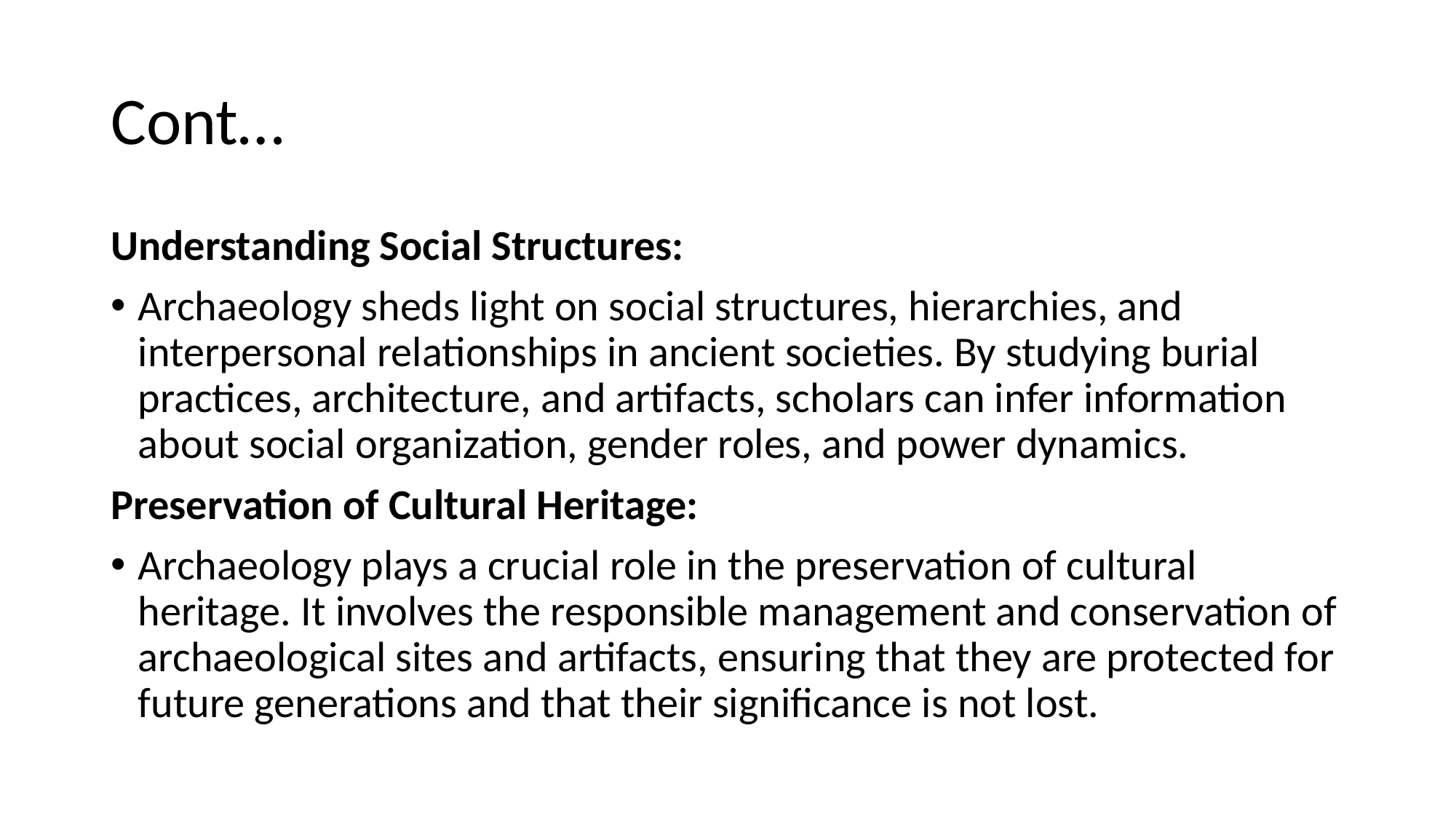

# Cont…
Understanding Social Structures:
Archaeology sheds light on social structures, hierarchies, and interpersonal relationships in ancient societies. By studying burial practices, architecture, and artifacts, scholars can infer information about social organization, gender roles, and power dynamics.
Preservation of Cultural Heritage:
Archaeology plays a crucial role in the preservation of cultural heritage. It involves the responsible management and conservation of archaeological sites and artifacts, ensuring that they are protected for future generations and that their significance is not lost.